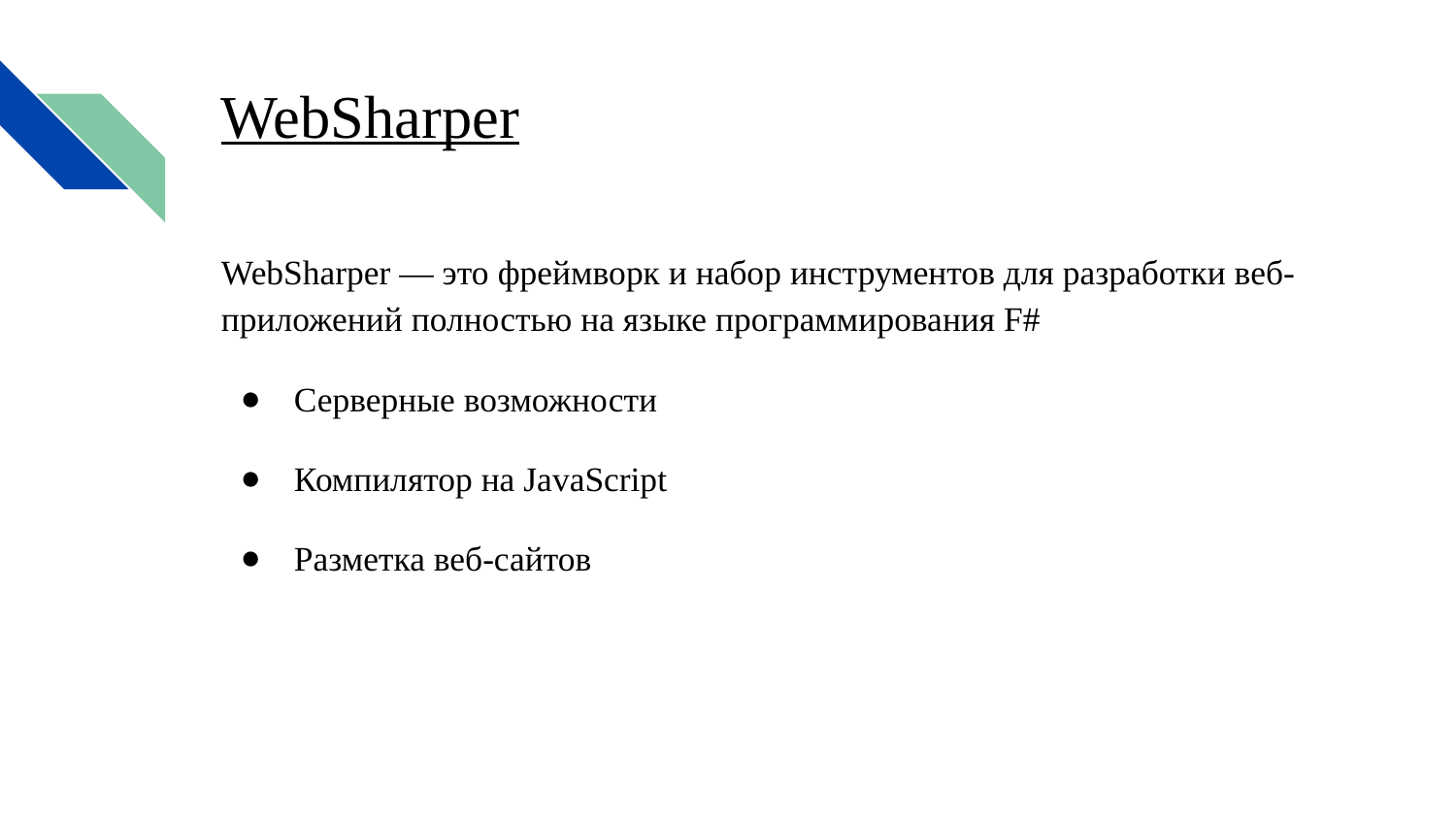

# WebSharper
WebSharper — это фреймворк и набор инструментов для разработки веб-приложений полностью на языке программирования F#
Серверные возможности
Компилятор на JavaScript
Разметка веб-сайтов